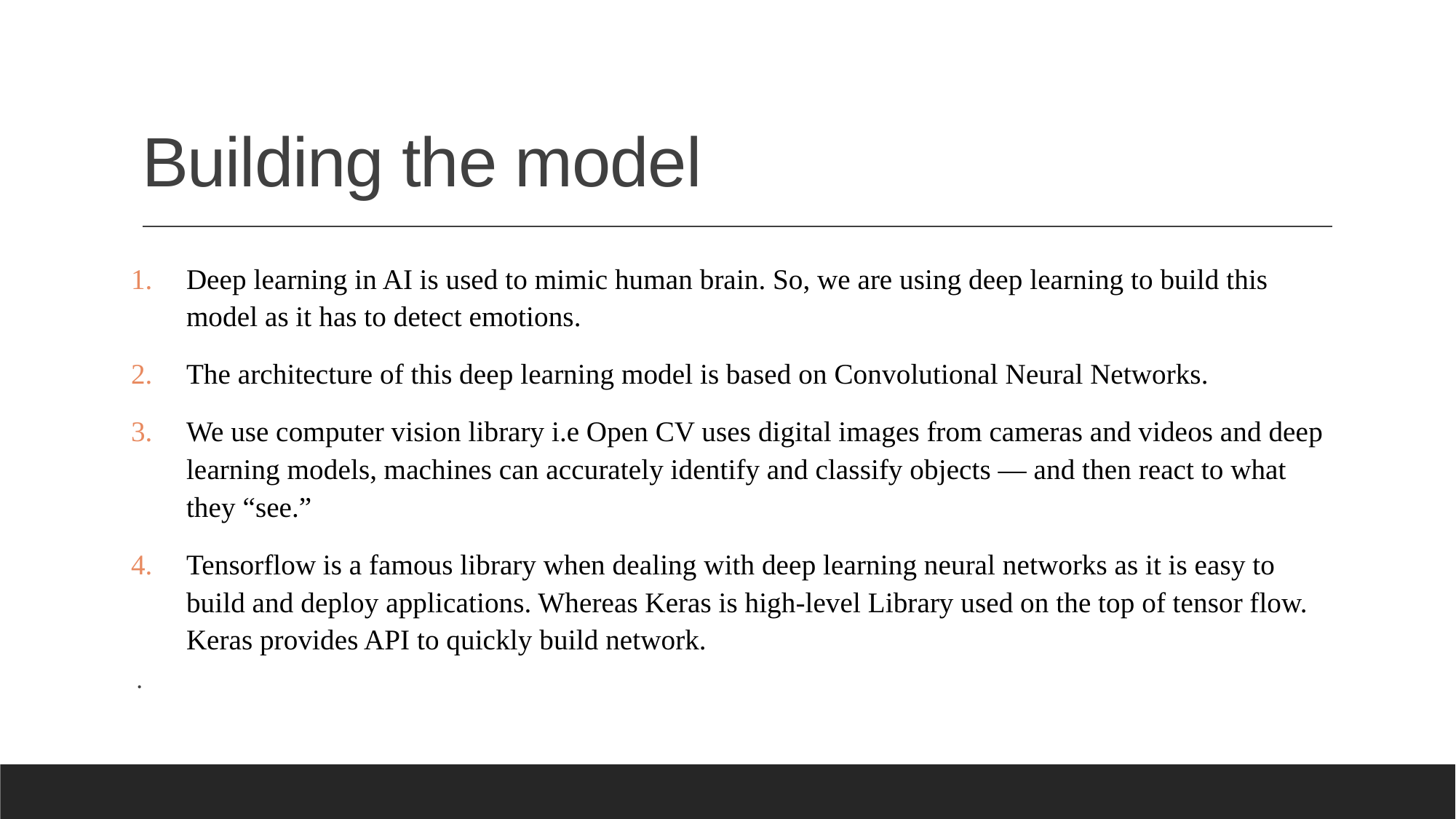

# Building the model
Deep learning in AI is used to mimic human brain. So, we are using deep learning to build this model as it has to detect emotions.
The architecture of this deep learning model is based on Convolutional Neural Networks.
We use computer vision library i.e Open CV uses digital images from cameras and videos and deep learning models, machines can accurately identify and classify objects — and then react to what they “see.”
Tensorflow is a famous library when dealing with deep learning neural networks as it is easy to build and deploy applications. Whereas Keras is high-level Library used on the top of tensor flow. Keras provides API to quickly build network.
.